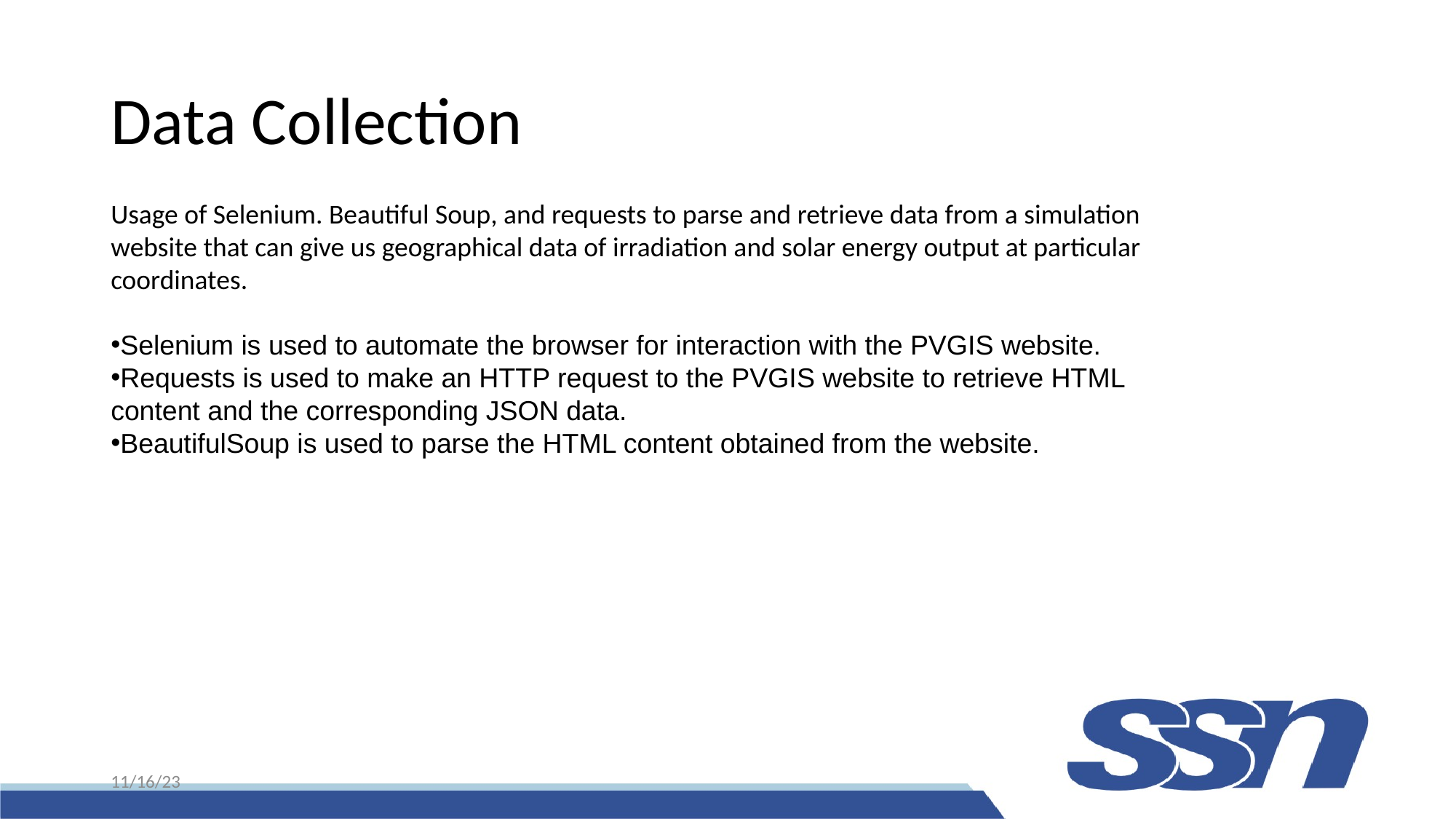

# Data Collection
Usage of Selenium. Beautiful Soup, and requests to parse and retrieve data from a simulation website that can give us geographical data of irradiation and solar energy output at particular coordinates.

Selenium is used to automate the browser for interaction with the PVGIS website.
Requests is used to make an HTTP request to the PVGIS website to retrieve HTML content and the corresponding JSON data.
BeautifulSoup is used to parse the HTML content obtained from the website.

11/16/23